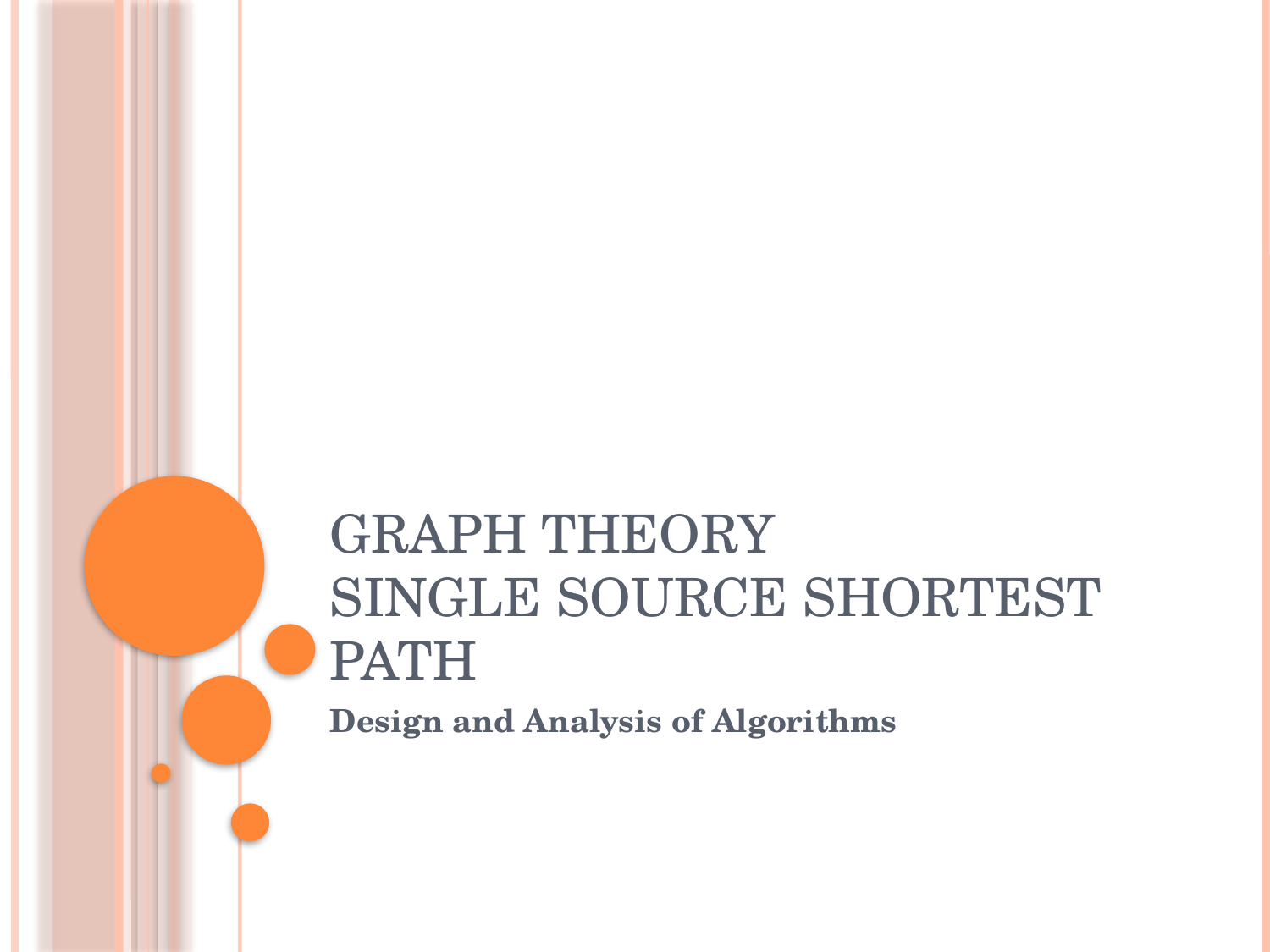

# Graph Theory Single Source Shortest Path

Design and Analysis of Algorithms